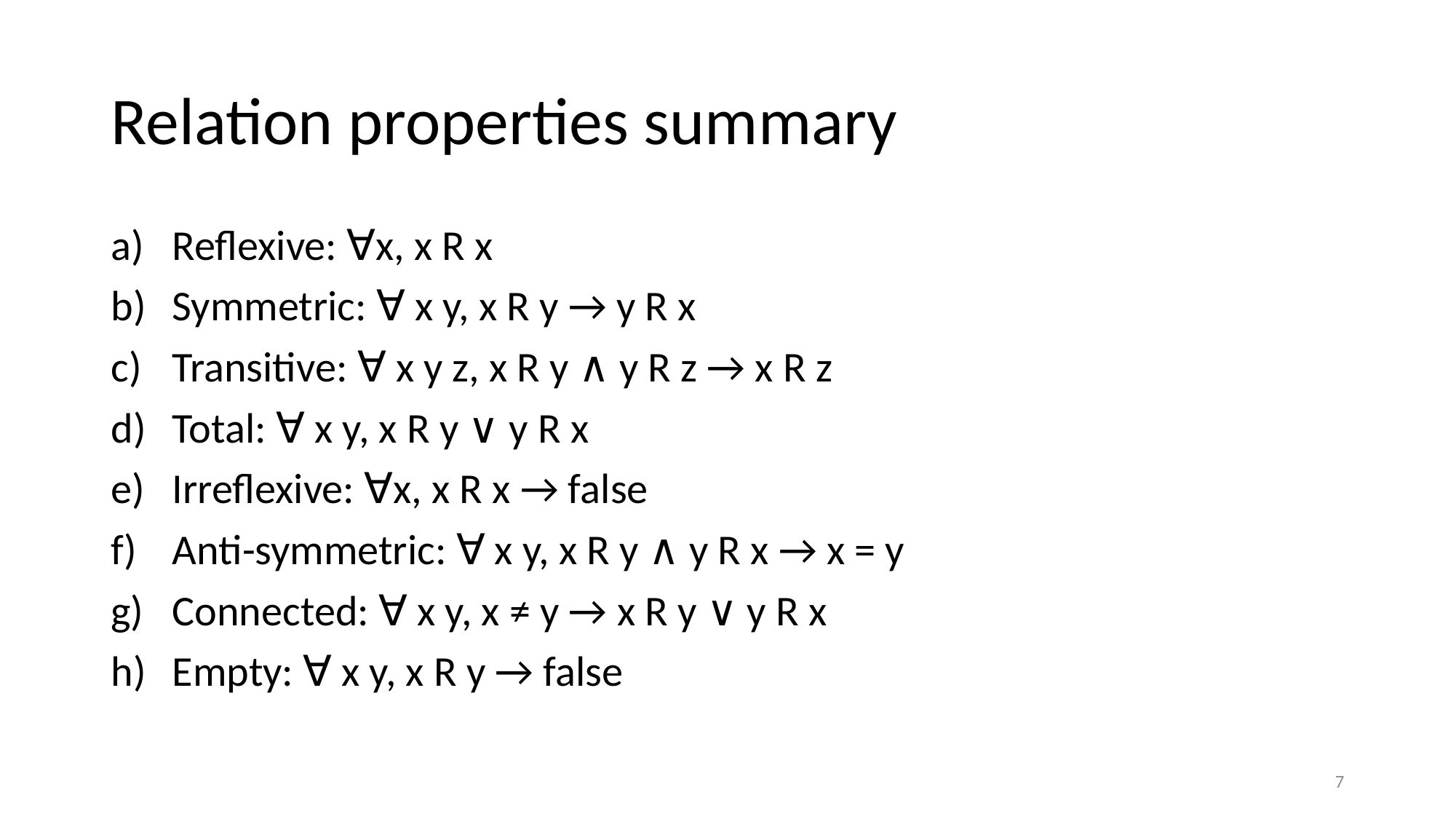

# Relation properties summary
Reflexive: ∀x, x R x
Symmetric: ∀ x y, x R y → y R x
Transitive: ∀ x y z, x R y ∧ y R z → x R z
Total: ∀ x y, x R y ∨ y R x
Irreflexive: ∀x, x R x → false
Anti-symmetric: ∀ x y, x R y ∧ y R x → x = y
Connected: ∀ x y, x ≠ y → x R y ∨ y R x
Empty: ∀ x y, x R y → false
7